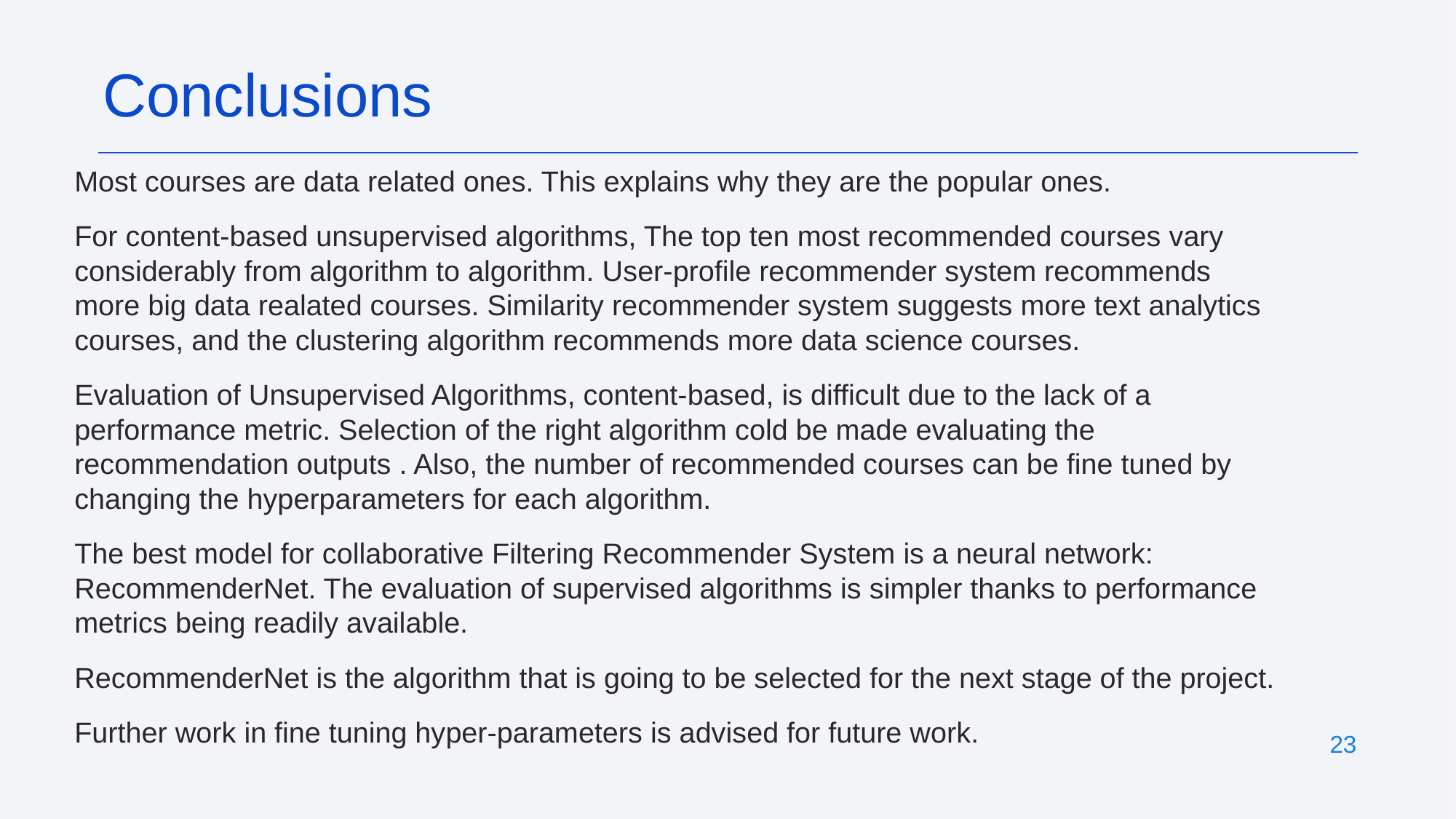

Conclusions
Most courses are data related ones. This explains why they are the popular ones.
For content-based unsupervised algorithms, The top ten most recommended courses vary considerably from algorithm to algorithm. User-profile recommender system recommends more big data realated courses. Similarity recommender system suggests more text analytics courses, and the clustering algorithm recommends more data science courses.
Evaluation of Unsupervised Algorithms, content-based, is difficult due to the lack of a performance metric. Selection of the right algorithm cold be made evaluating the recommendation outputs . Also, the number of recommended courses can be fine tuned by changing the hyperparameters for each algorithm.
The best model for collaborative Filtering Recommender System is a neural network: RecommenderNet. The evaluation of supervised algorithms is simpler thanks to performance metrics being readily available.
RecommenderNet is the algorithm that is going to be selected for the next stage of the project.
Further work in fine tuning hyper-parameters is advised for future work.
23